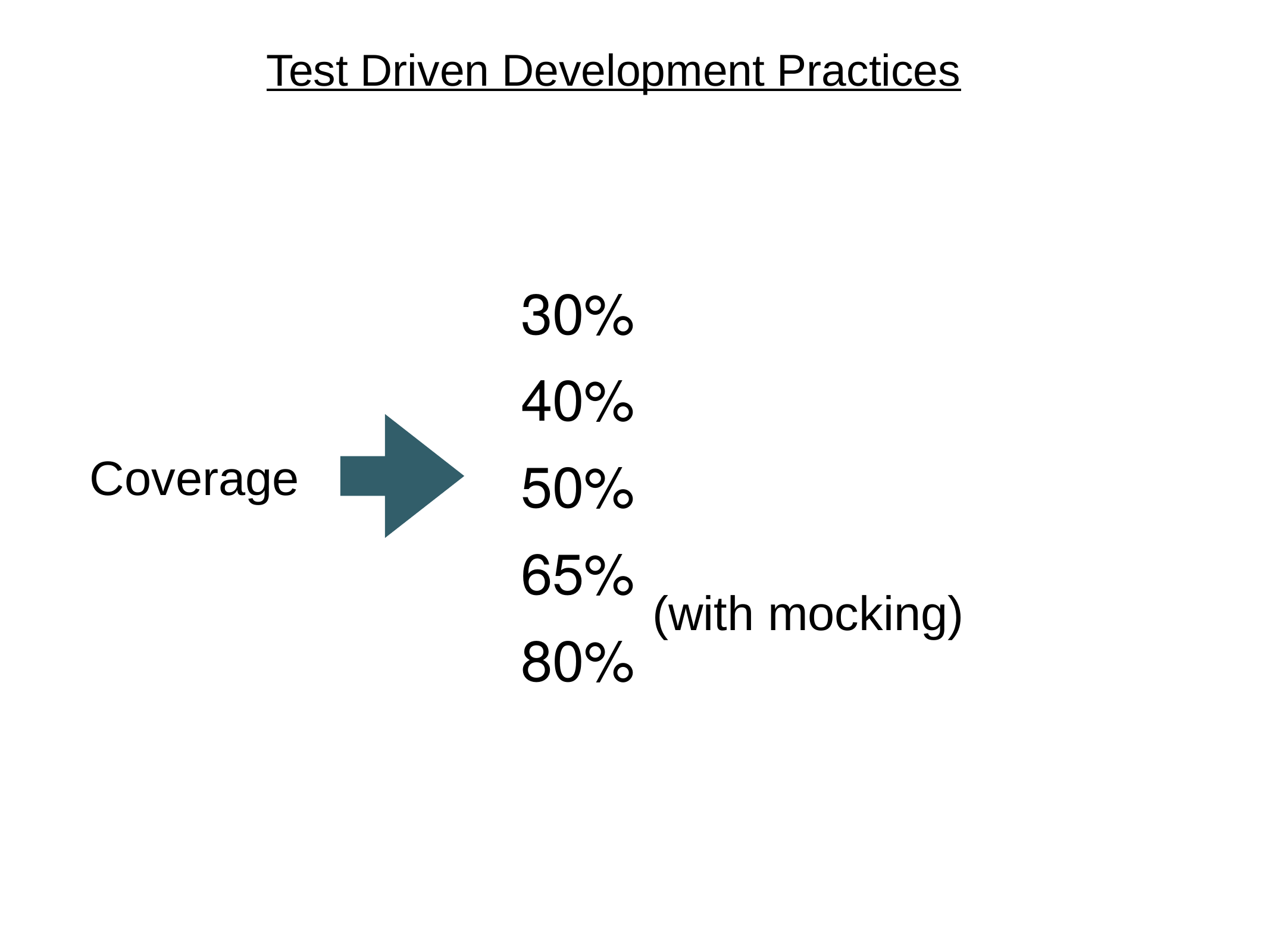

Test Driven Development Practices
30%
40%
50%
65%
80%

Coverage
(with mocking)